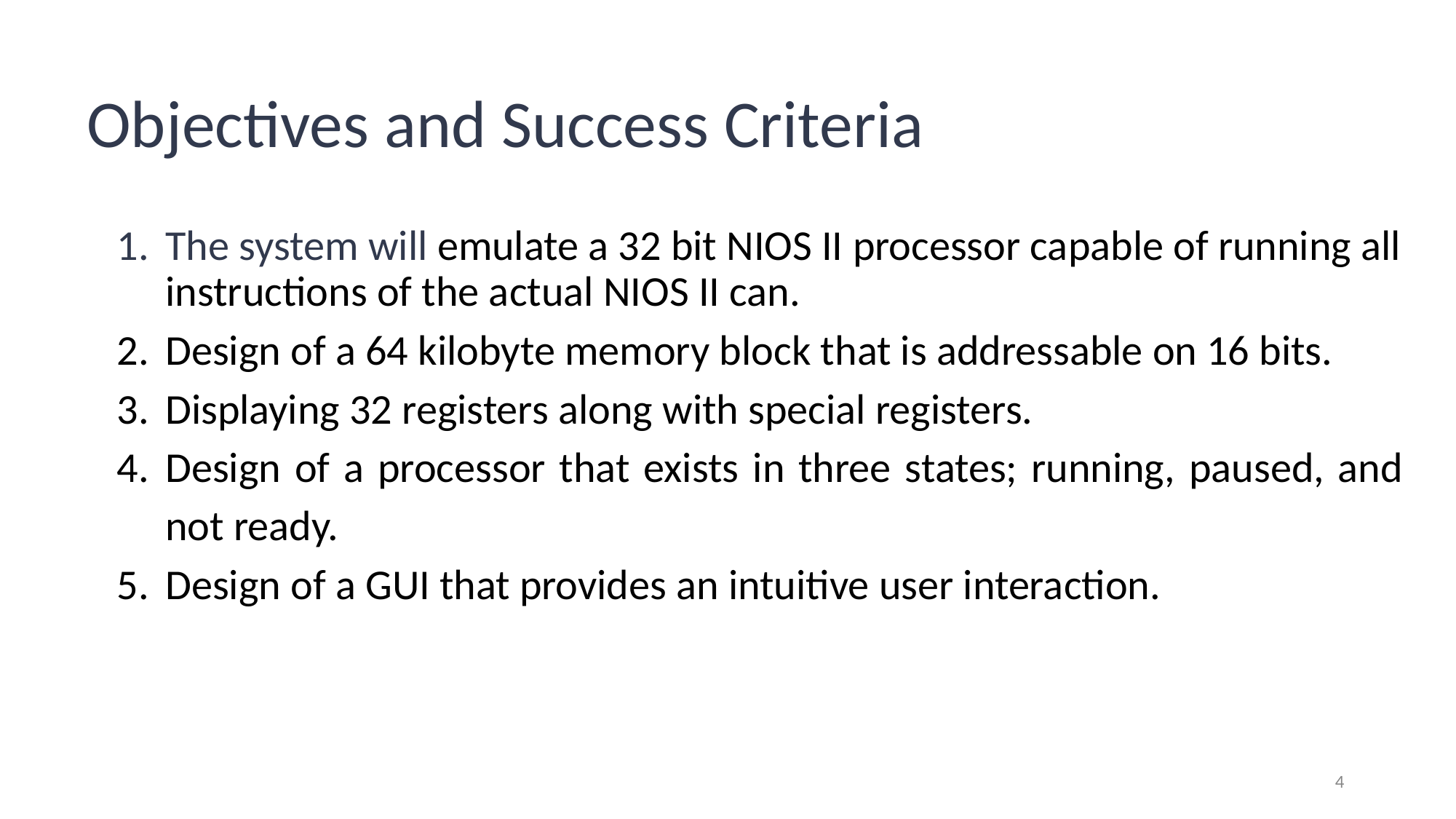

# Objectives and Success Criteria
The system will emulate a 32 bit NIOS II processor capable of running all instructions of the actual NIOS II can.
Design of a 64 kilobyte memory block that is addressable on 16 bits.
Displaying 32 registers along with special registers.
Design of a processor that exists in three states; running, paused, and not ready.
Design of a GUI that provides an intuitive user interaction.
4